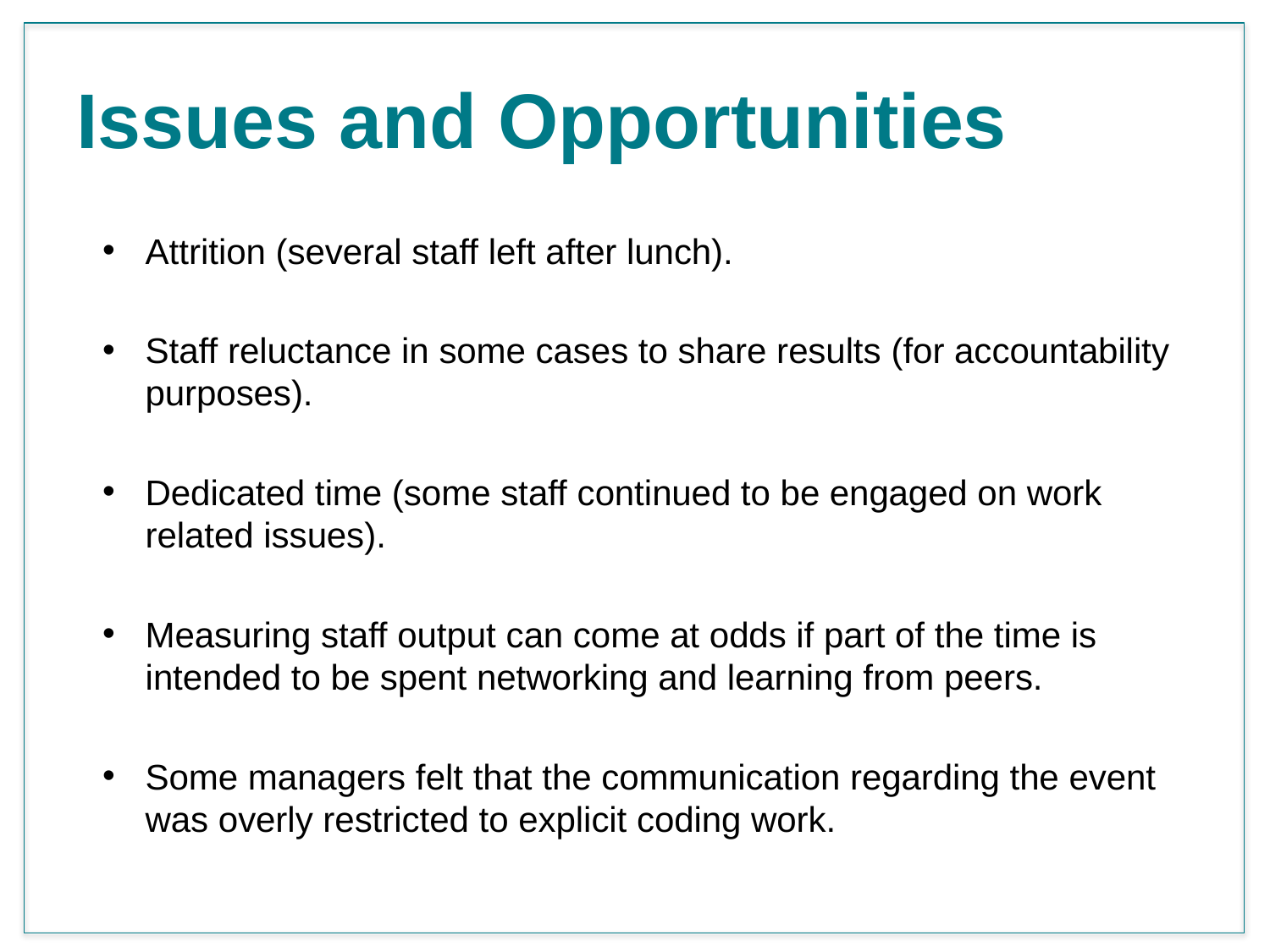

# Issues and Opportunities
Attrition (several staff left after lunch).

Staff reluctance in some cases to share results (for accountability purposes).

Dedicated time (some staff continued to be engaged on work related issues).

Measuring staff output can come at odds if part of the time is intended to be spent networking and learning from peers.

Some managers felt that the communication regarding the event was overly restricted to explicit coding work.